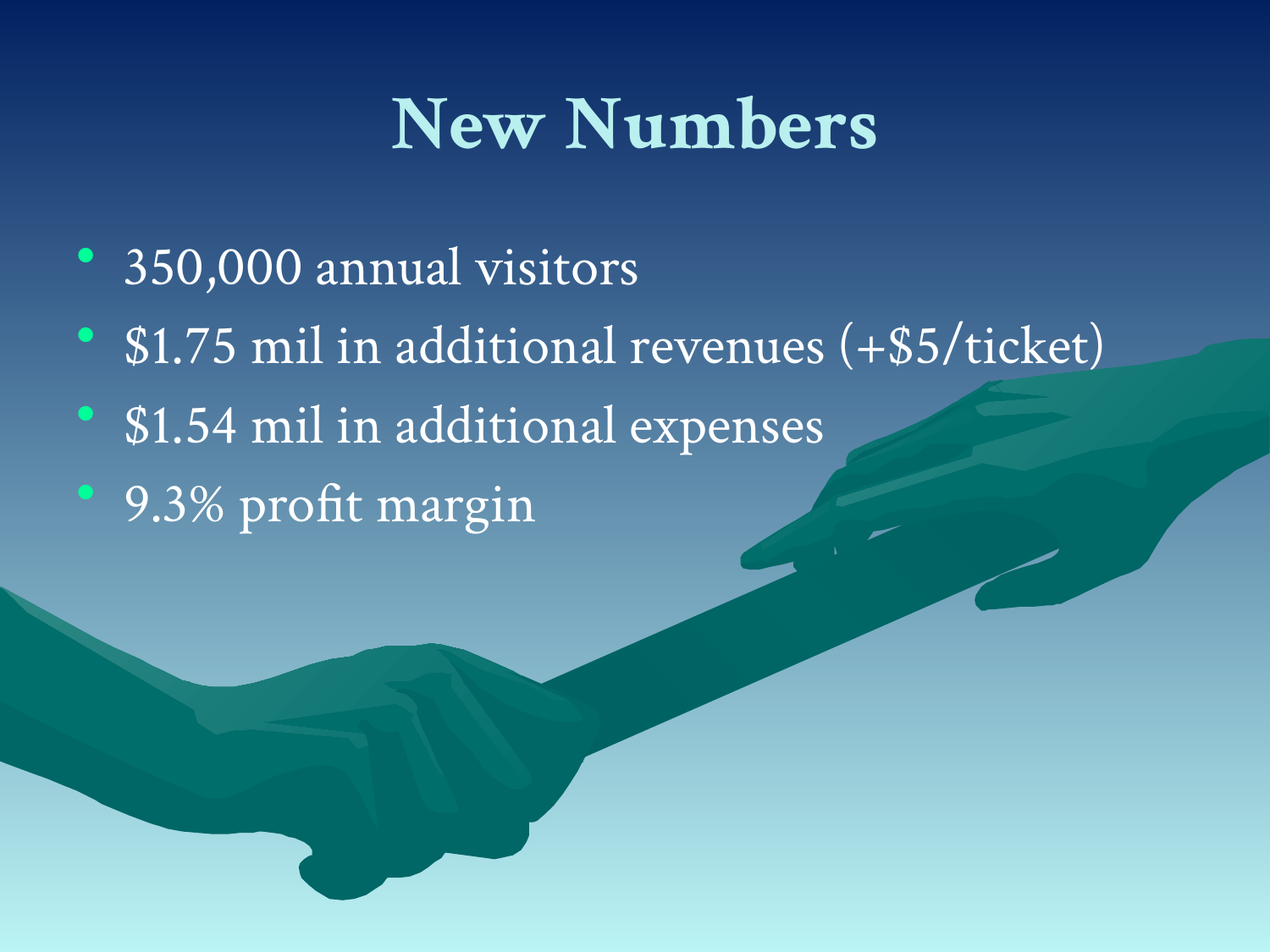

# New Numbers
350,000 annual visitors
$1.75 mil in additional revenues (+$5/ticket)
$1.54 mil in additional expenses
9.3% profit margin